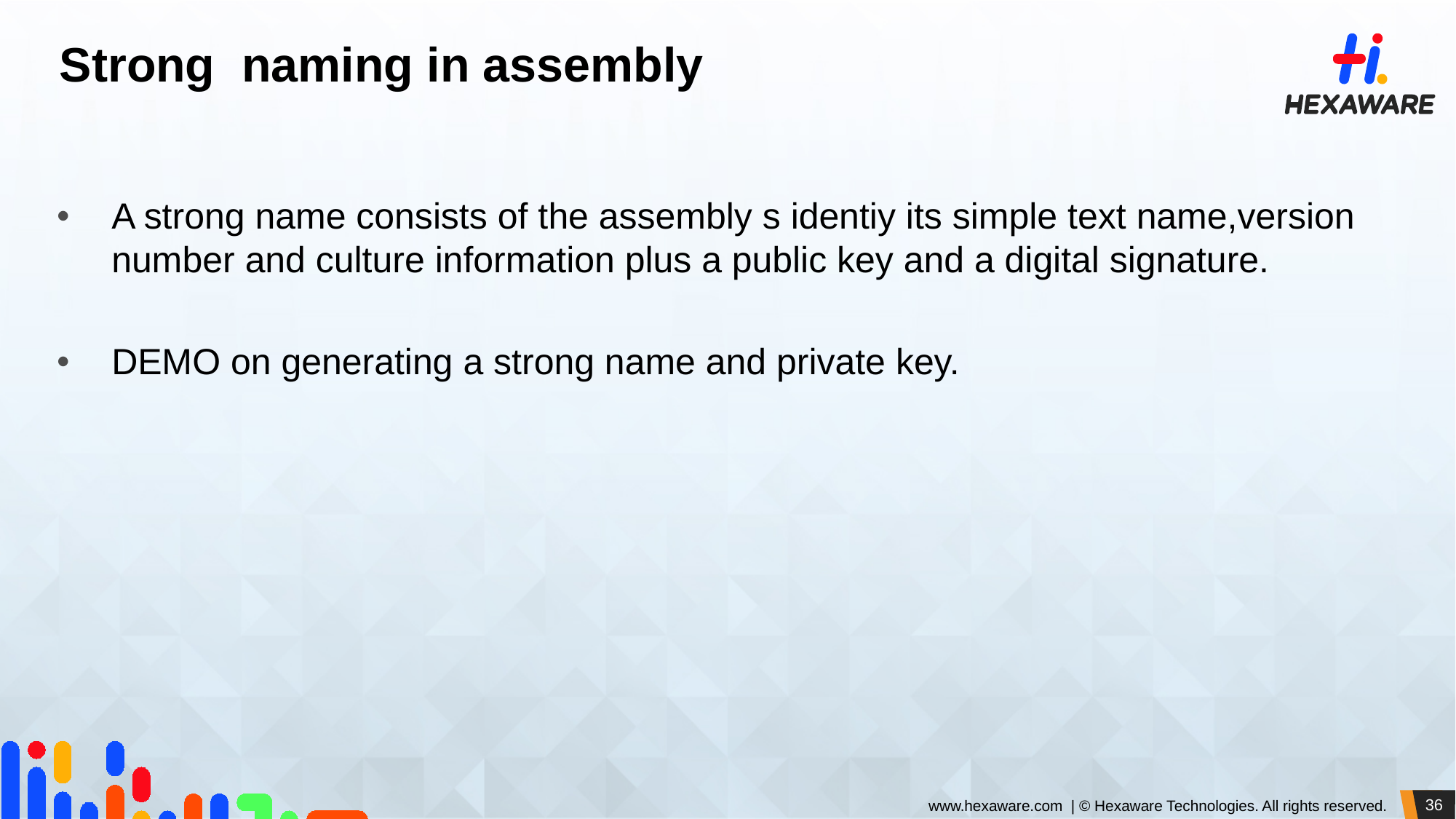

# Strong  naming in assembly
A strong name consists of the assembly s identiy its simple text name,version number and culture information plus a public key and a digital signature.

DEMO on generating a strong name and private key.